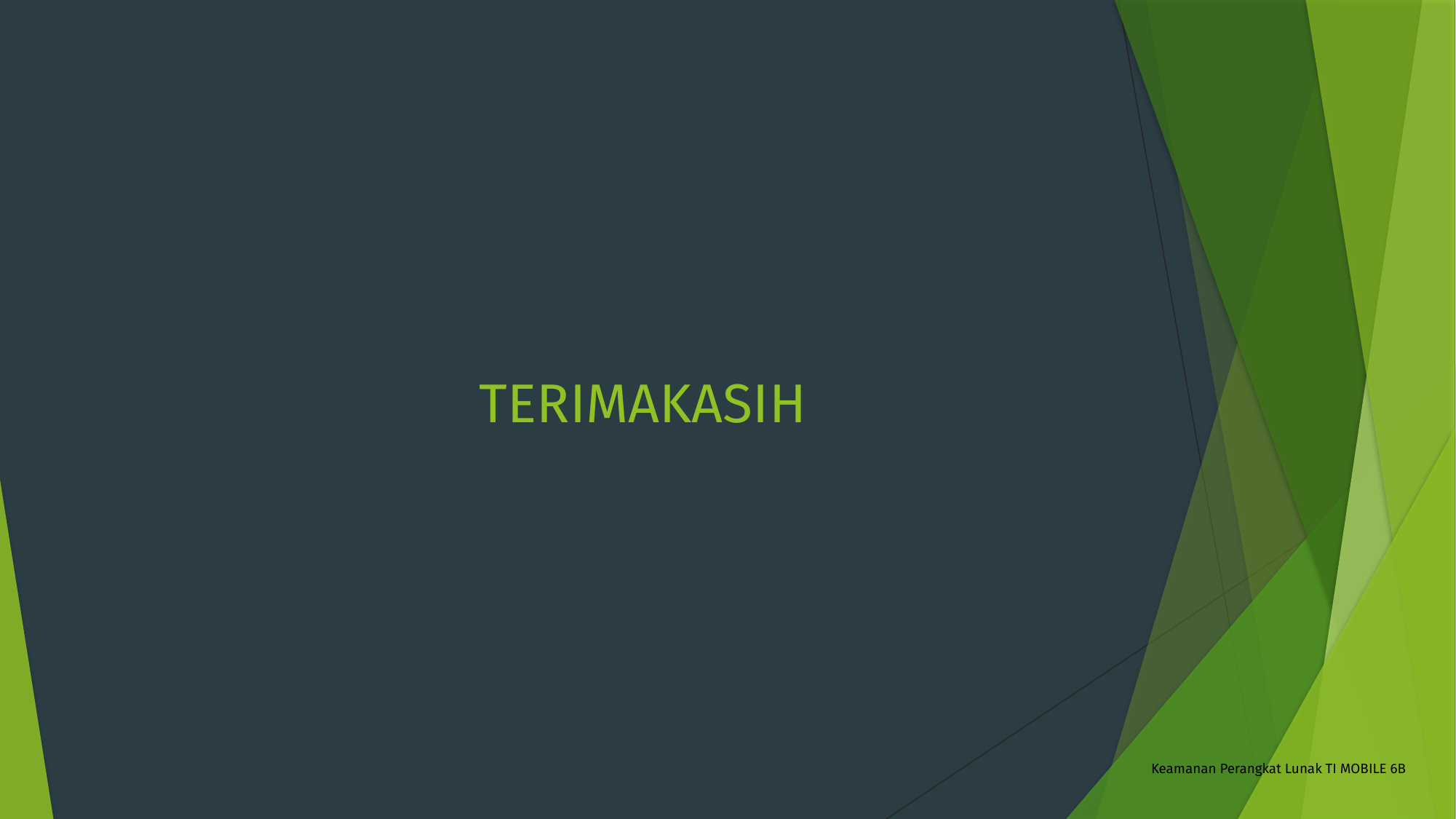

# TERIMAKASIH
Keamanan Perangkat Lunak TI MOBILE 6B